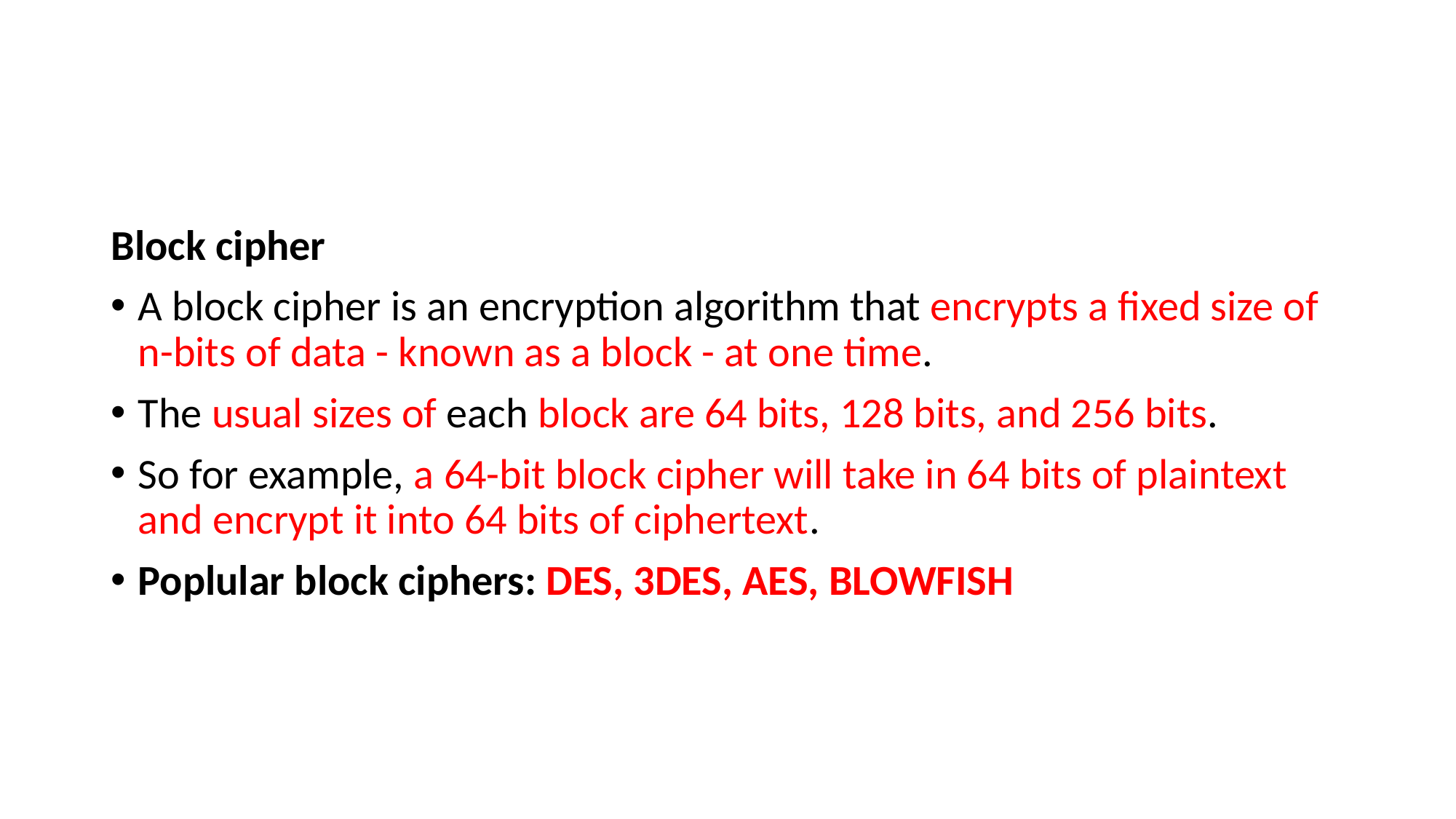

#
Block cipher
A block cipher is an encryption algorithm that encrypts a fixed size of n-bits of data - known as a block - at one time.
The usual sizes of each block are 64 bits, 128 bits, and 256 bits.
So for example, a 64-bit block cipher will take in 64 bits of plaintext and encrypt it into 64 bits of ciphertext.
Poplular block ciphers: DES, 3DES, AES, BLOWFISH